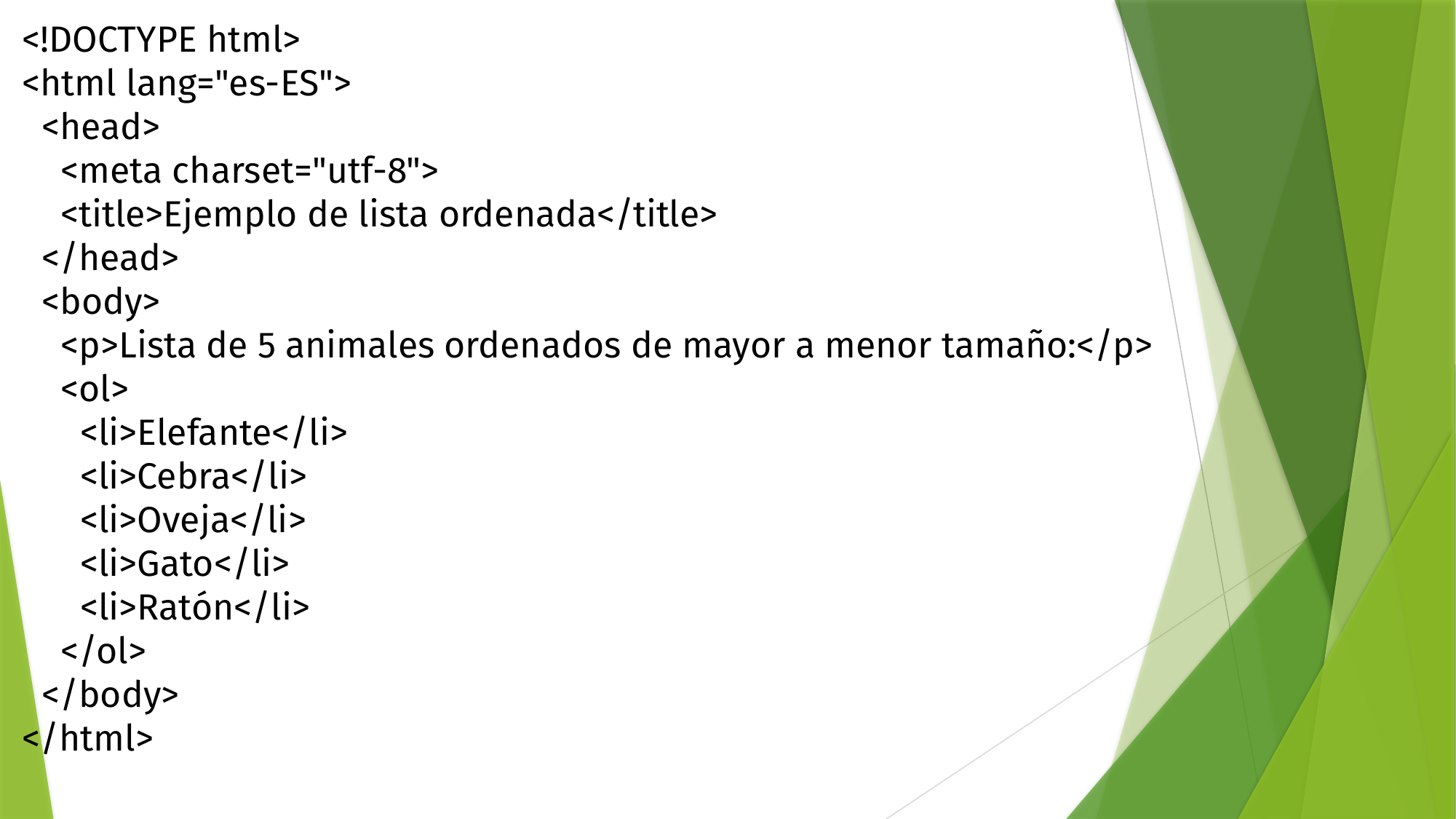

<!DOCTYPE html>
<html lang="es-ES">
  <head>
    <meta charset="utf-8">
    <title>Ejemplo de lista ordenada</title>
  </head>
  <body>
    <p>Lista de 5 animales ordenados de mayor a menor tamaño:</p>
    <ol>
      <li>Elefante</li>
      <li>Cebra</li>
      <li>Oveja</li>
      <li>Gato</li>
      <li>Ratón</li>
    </ol>
  </body>
</html>